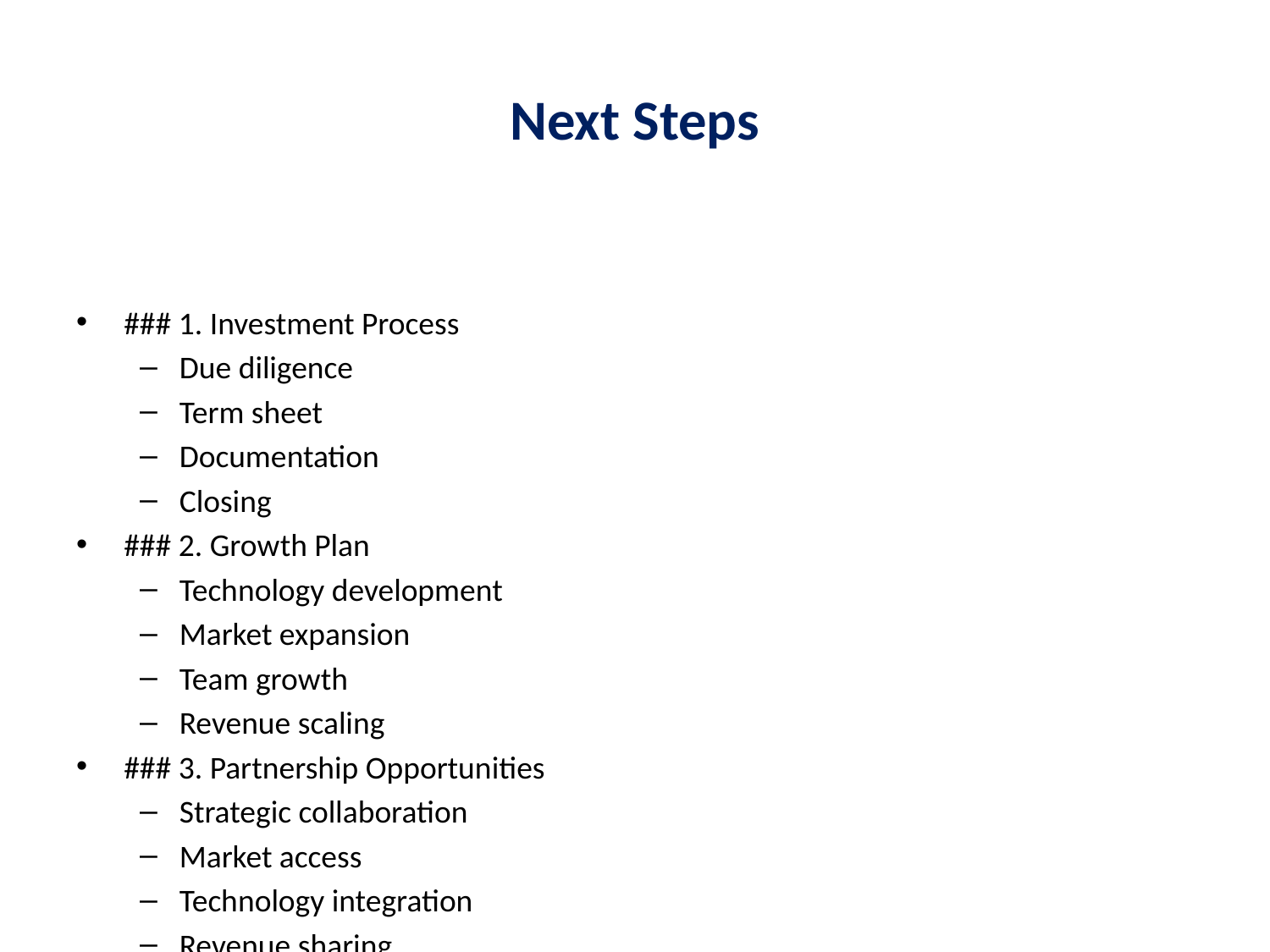

# Next Steps

### 1. Investment Process
Due diligence
Term sheet
Documentation
Closing
### 2. Growth Plan
Technology development
Market expansion
Team growth
Revenue scaling
### 3. Partnership Opportunities
Strategic collaboration
Market access
Technology integration
Revenue sharing